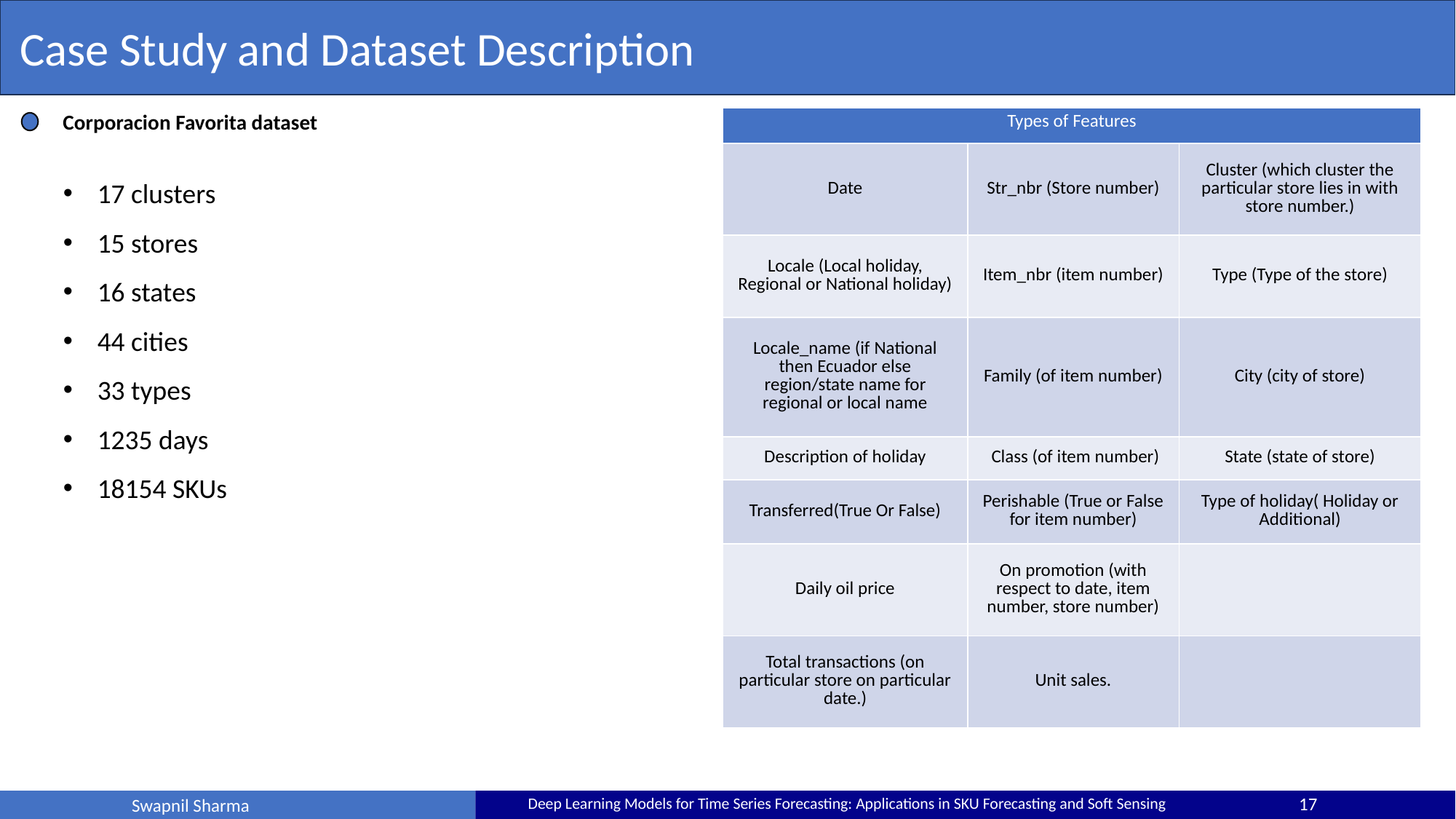

Case Study and Dataset Description
Corporacion Favorita dataset
| Types of Features |  |  |
| --- | --- | --- |
| Date | Str\_nbr (Store number) | Cluster (which cluster the particular store lies in with store number.) |
| Locale (Local holiday, Regional or National holiday) | Item\_nbr (item number) | Type (Type of the store) |
| Locale\_name (if National then Ecuador else region/state name for regional or local name | Family (of item number) | City (city of store) |
| Description of holiday | Class (of item number) | State (state of store) |
| Transferred(True Or False) | Perishable (True or False for item number) | Type of holiday( Holiday or Additional) |
| Daily oil price | On promotion (with respect to date, item number, store number) |  |
| Total transactions (on particular store on particular date.) | Unit sales. |  |

17 clusters
15 stores
16 states
44 cities
33 types
1235 days
18154 SKUs

17
Deep Learning Models for Time Series Forecasting: Applications in SKU Forecasting and Soft Sensing
Swapnil Sharma